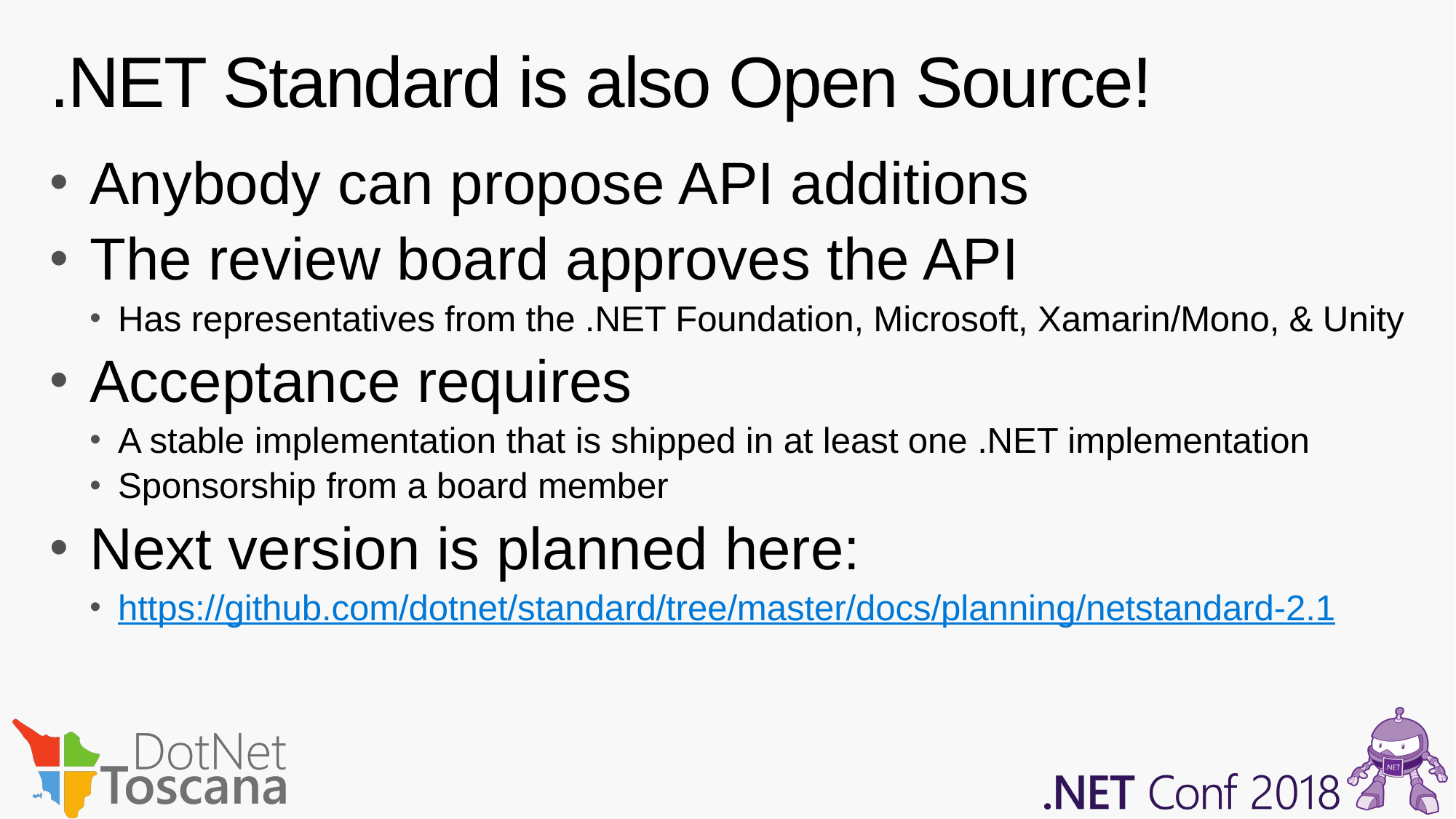

# .NET Standard is also Open Source!
Anybody can propose API additions
The review board approves the API
Has representatives from the .NET Foundation, Microsoft, Xamarin/Mono, & Unity
Acceptance requires
A stable implementation that is shipped in at least one .NET implementation
Sponsorship from a board member
Next version is planned here:
https://github.com/dotnet/standard/tree/master/docs/planning/netstandard-2.1